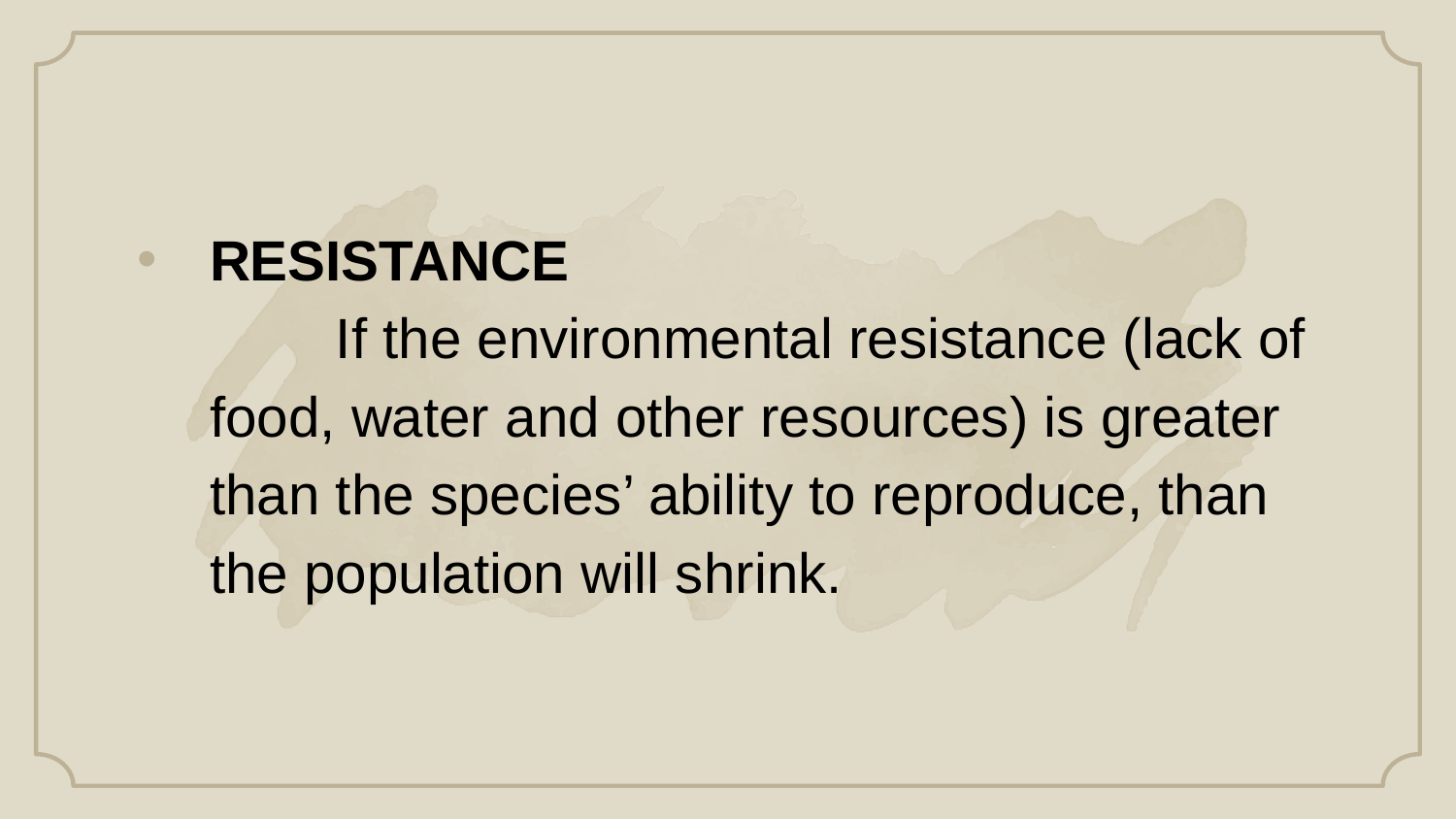

# RESISTANCE If the environmental resistance (lack of food, water and other resources) is greater than the species’ ability to reproduce, than the population will shrink.